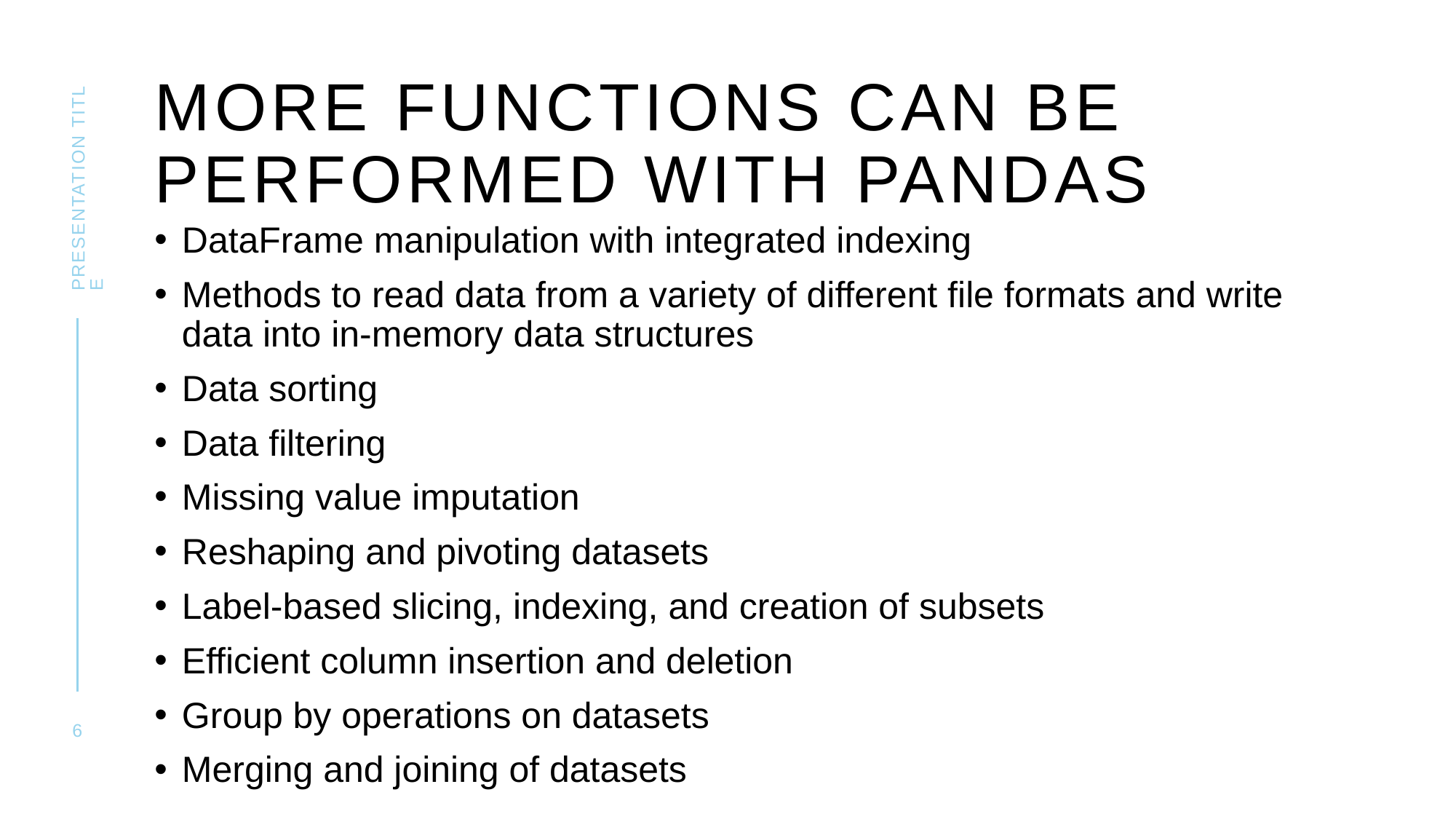

# more functions can be performed with Pandas
presentation title
DataFrame manipulation with integrated indexing
Methods to read data from a variety of different file formats and write data into in-memory data structures
Data sorting
Data filtering
Missing value imputation
Reshaping and pivoting datasets
Label-based slicing, indexing, and creation of subsets
Efficient column insertion and deletion
Group by operations on datasets
Merging and joining of datasets
6